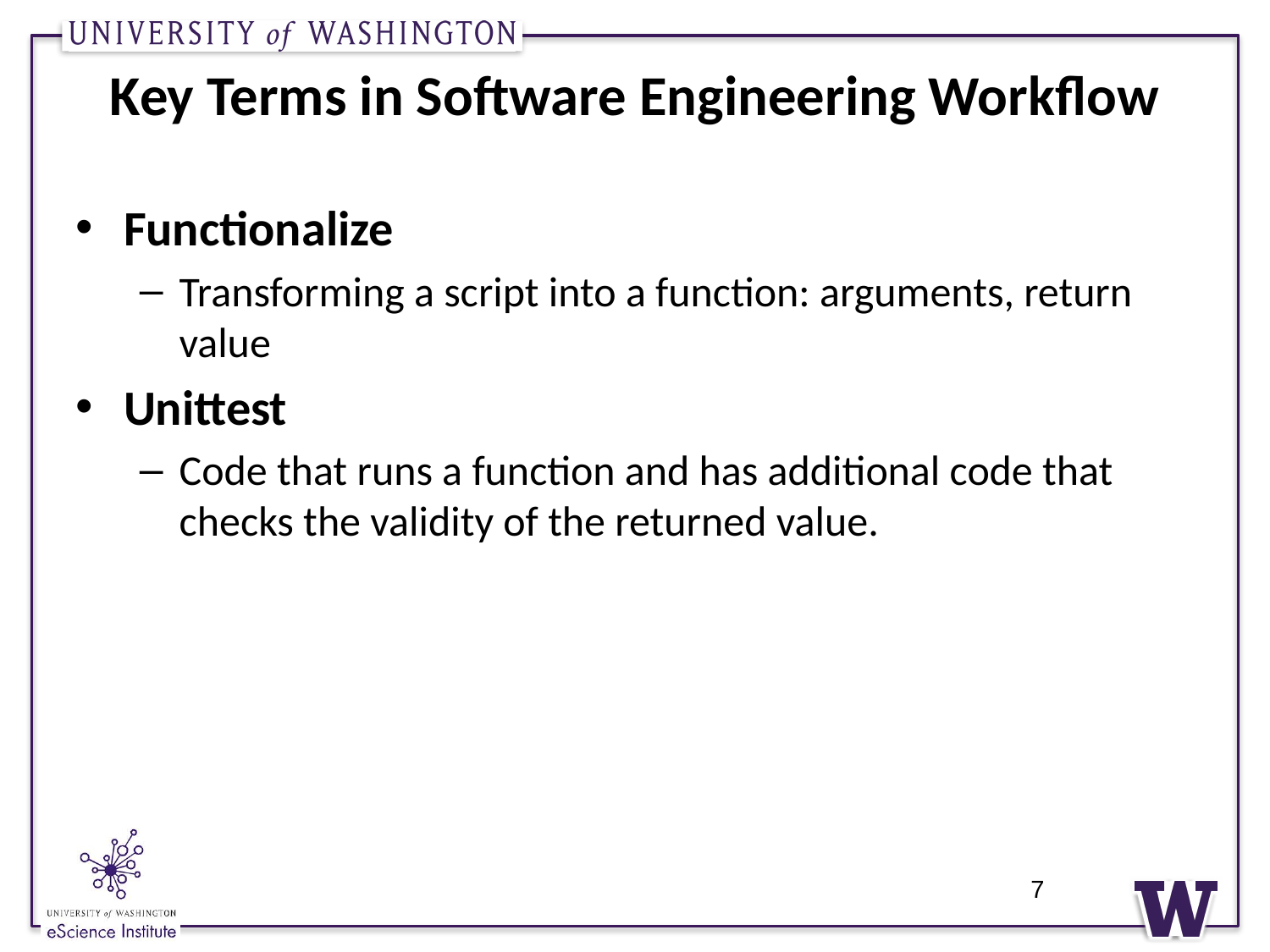

# Key Terms in Software Engineering Workflow
Functionalize
Transforming a script into a function: arguments, return value
Unittest
Code that runs a function and has additional code that checks the validity of the returned value.
7